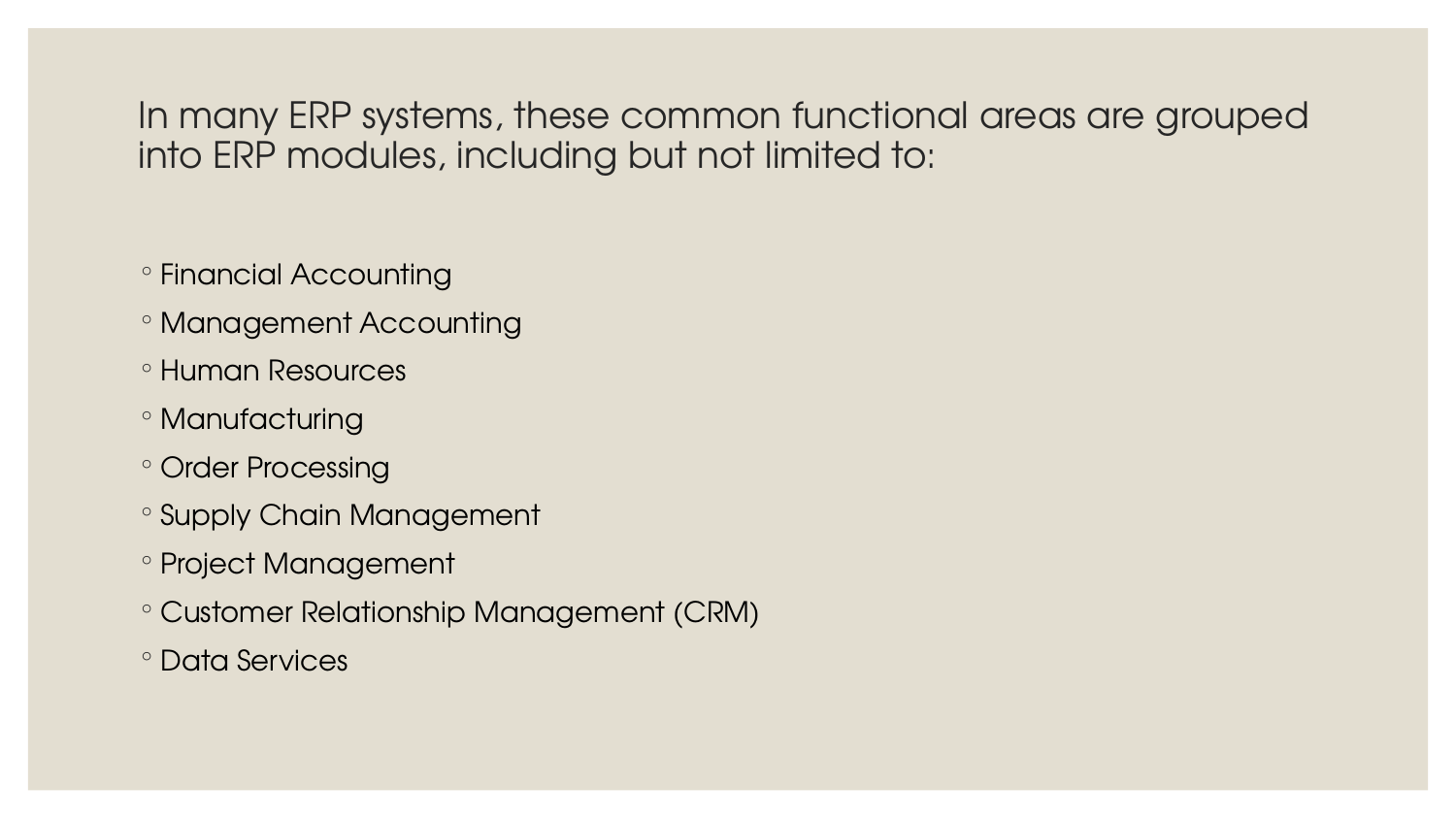

# In many ERP systems, these common functional areas are grouped into ERP modules, including but not limited to:
Financial Accounting
Management Accounting
Human Resources
Manufacturing
Order Processing
Supply Chain Management
Project Management
Customer Relationship Management (CRM)
Data Services